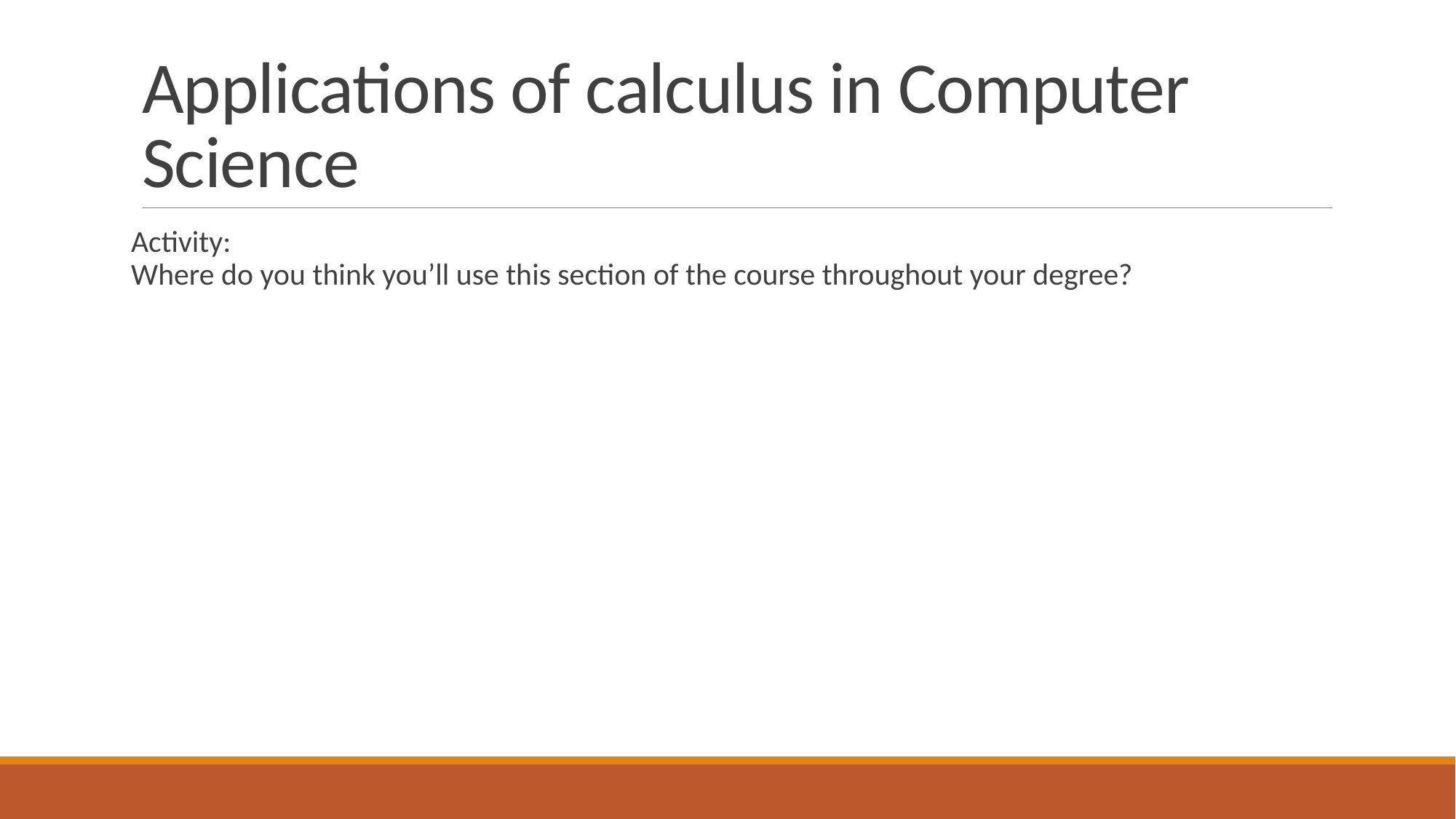

# Applications of calculus in Computer Science
Activity:
Where do you think you’ll use this section of the course throughout your degree?